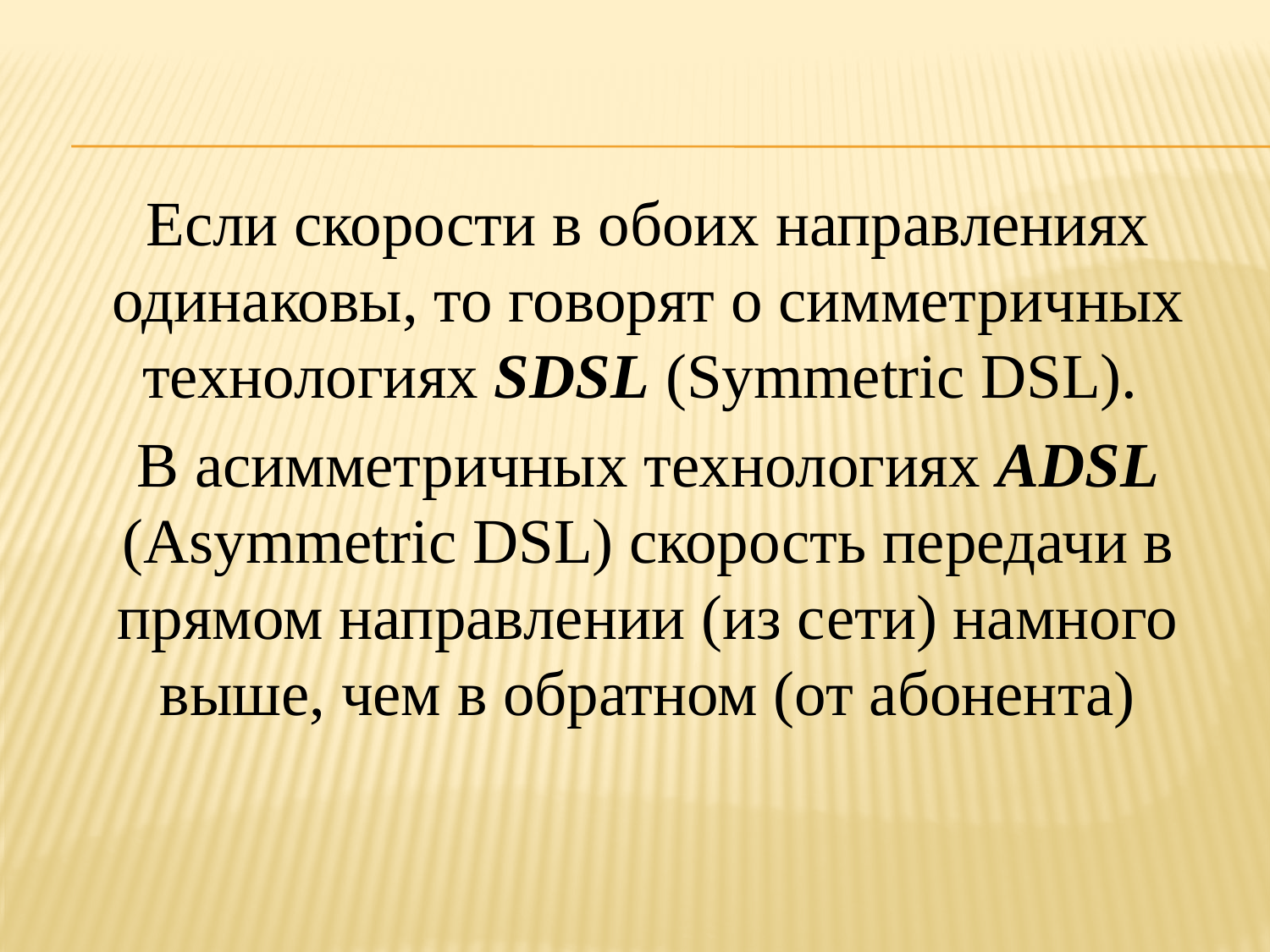

Если скорости в обоих направлениях одинаковы, то говорят о симметричных технологиях SDSL (Symmetric DSL).
В асимметричных технологиях ADSL (Asymmetric DSL) скорость передачи в прямом направлении (из сети) намного выше, чем в обратном (от абонента)